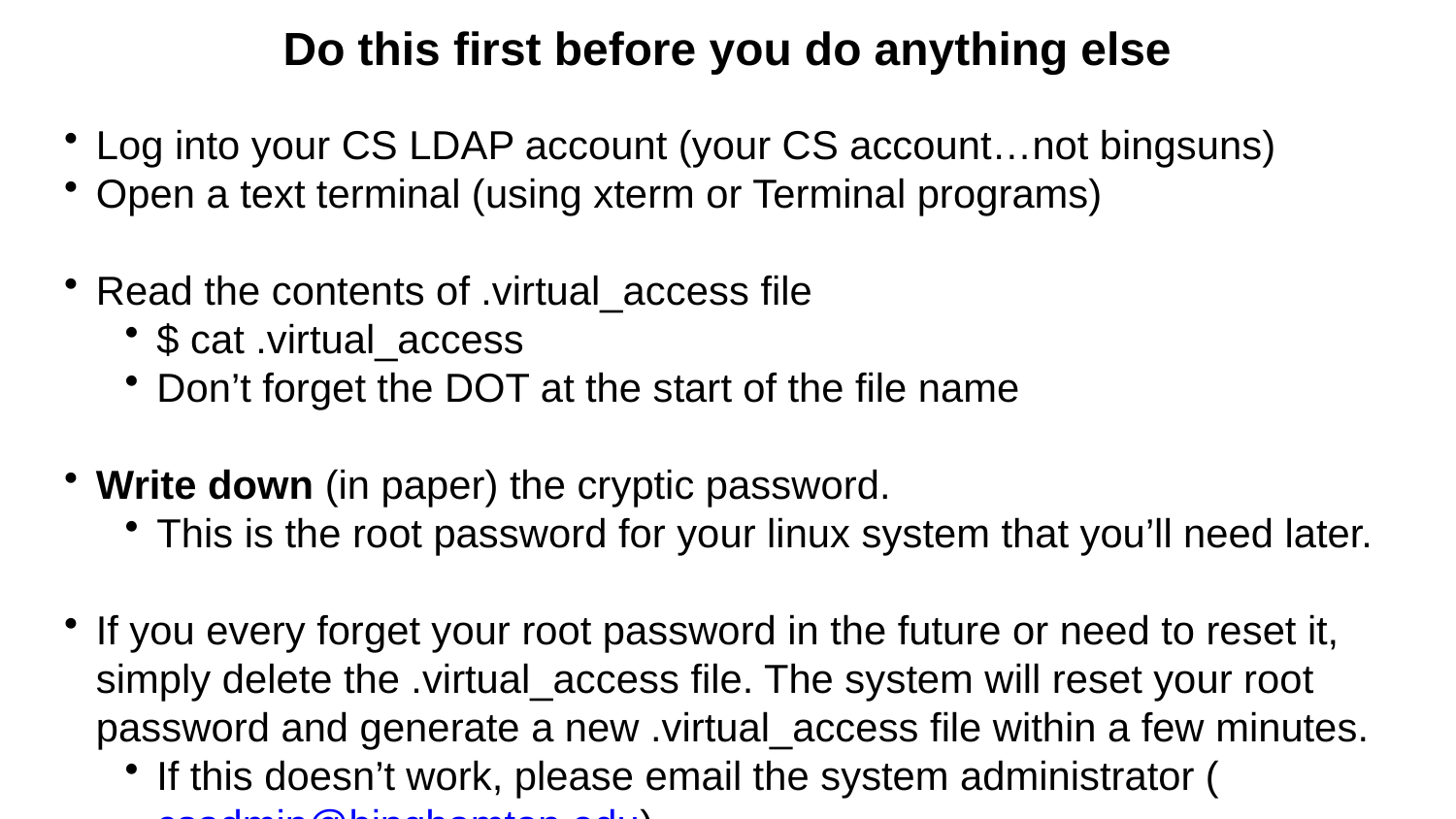

# Do this first before you do anything else
Log into your CS LDAP account (your CS account…not bingsuns)
Open a text terminal (using xterm or Terminal programs)

Read the contents of .virtual_access file
$ cat .virtual_access
Don’t forget the DOT at the start of the file name

Write down (in paper) the cryptic password.
This is the root password for your linux system that you’ll need later.

If you every forget your root password in the future or need to reset it, simply delete the .virtual_access file. The system will reset your root password and generate a new .virtual_access file within a few minutes.
If this doesn’t work, please email the system administrator (csadmin@binghamton.edu)
5